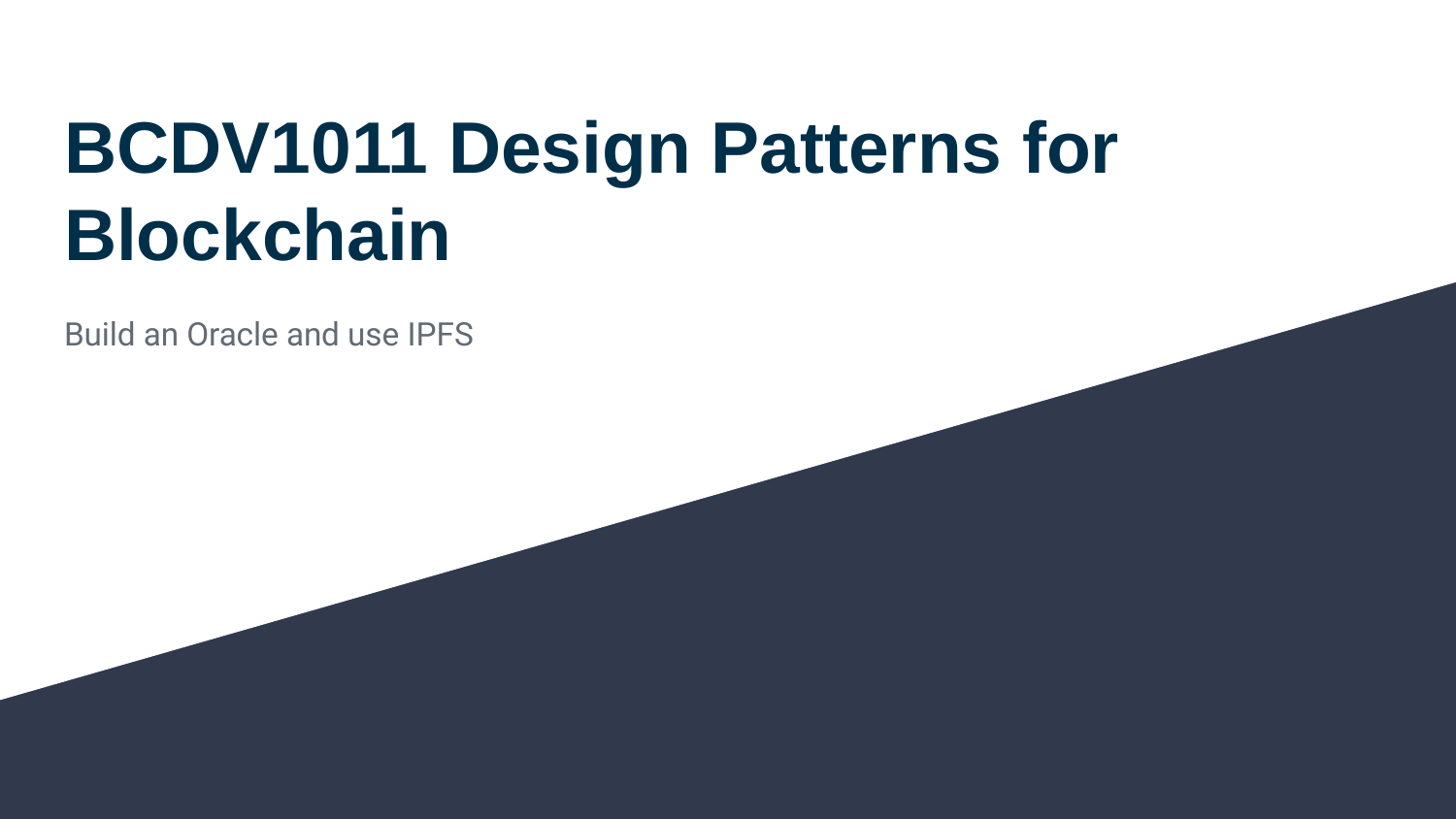

# BCDV1011 Design Patterns for Blockchain
Build an Oracle and use IPFS